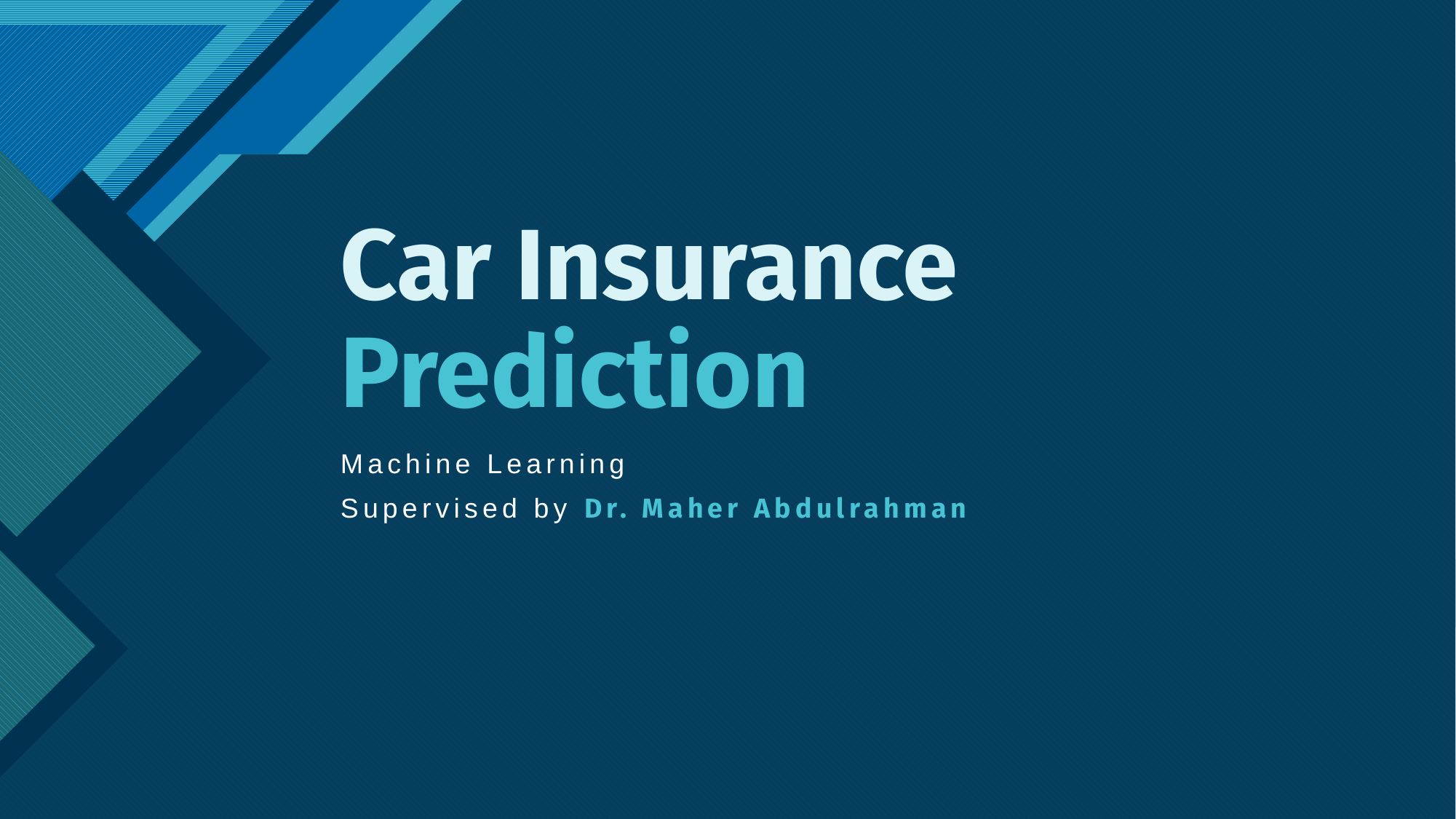

# Car Insurance Prediction
Machine Learning
Supervised by Dr. Maher Abdulrahman